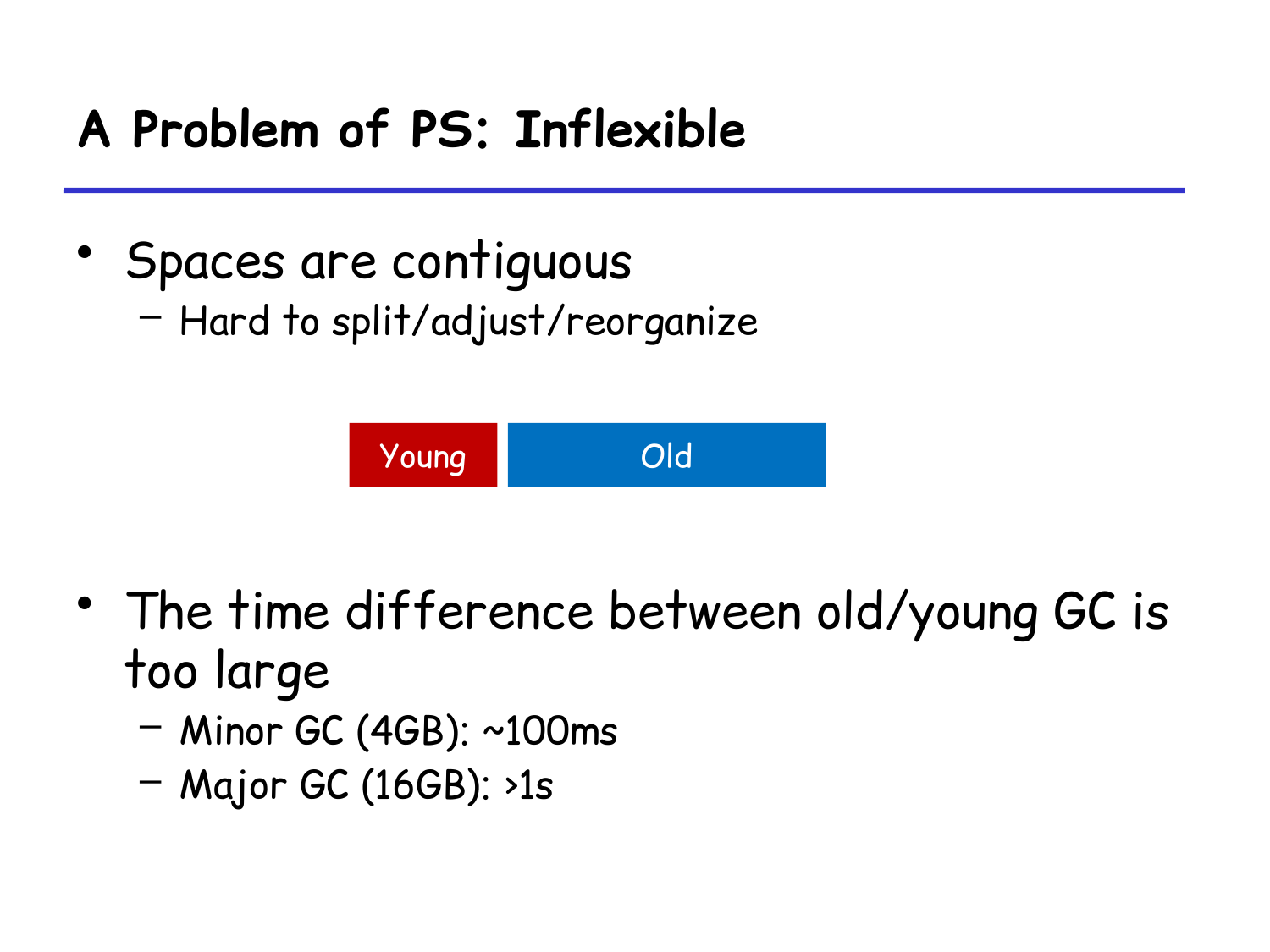

# A Problem of PS: Inflexible
Spaces are contiguous
Hard to split/adjust/reorganize

The time difference between old/young GC is too large
Minor GC (4GB): ~100ms
Major GC (16GB): >1s

Young
Old

37